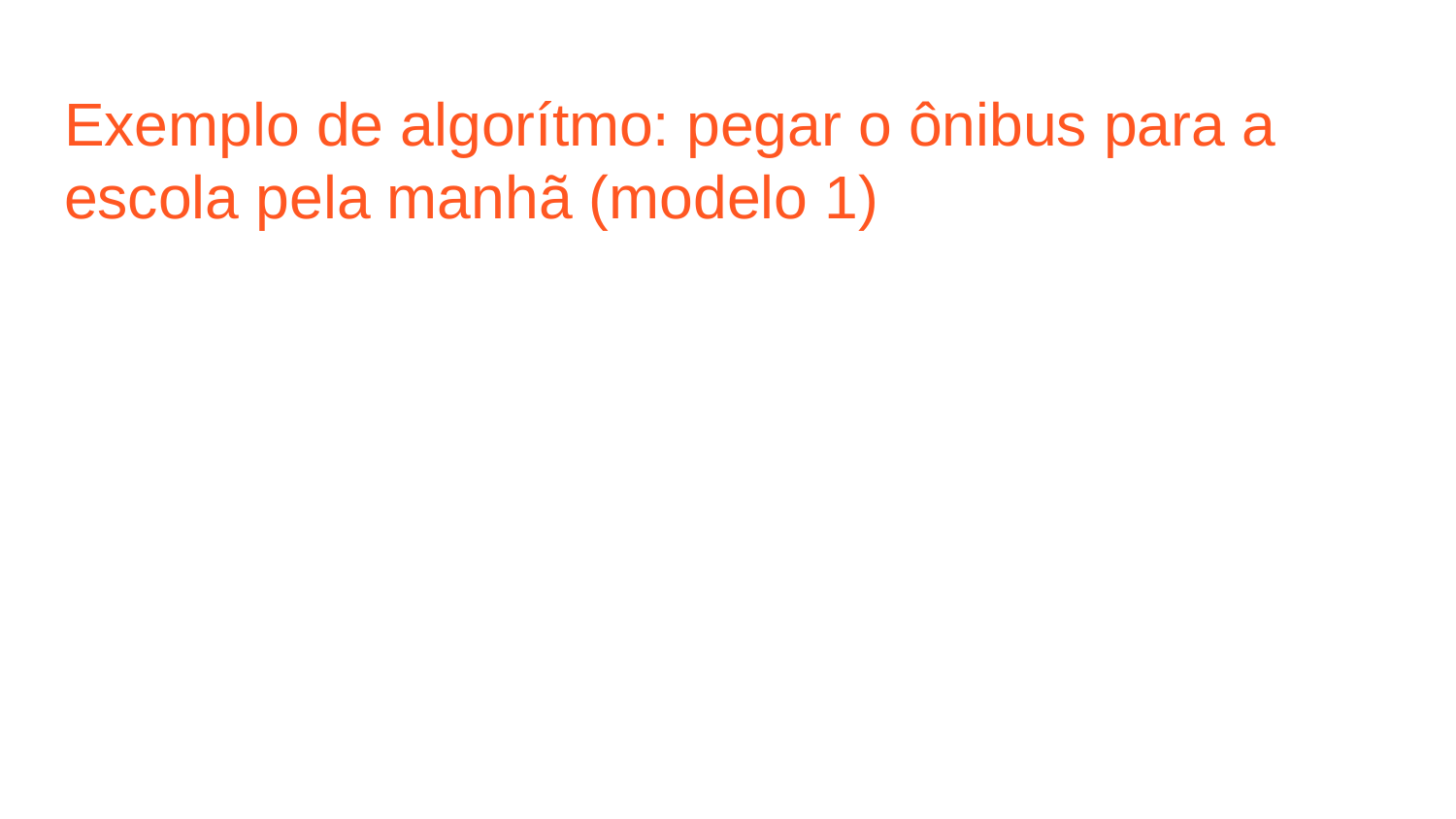

# Exemplo de algorítmo: pegar o ônibus para a escola pela manhã (modelo 1)